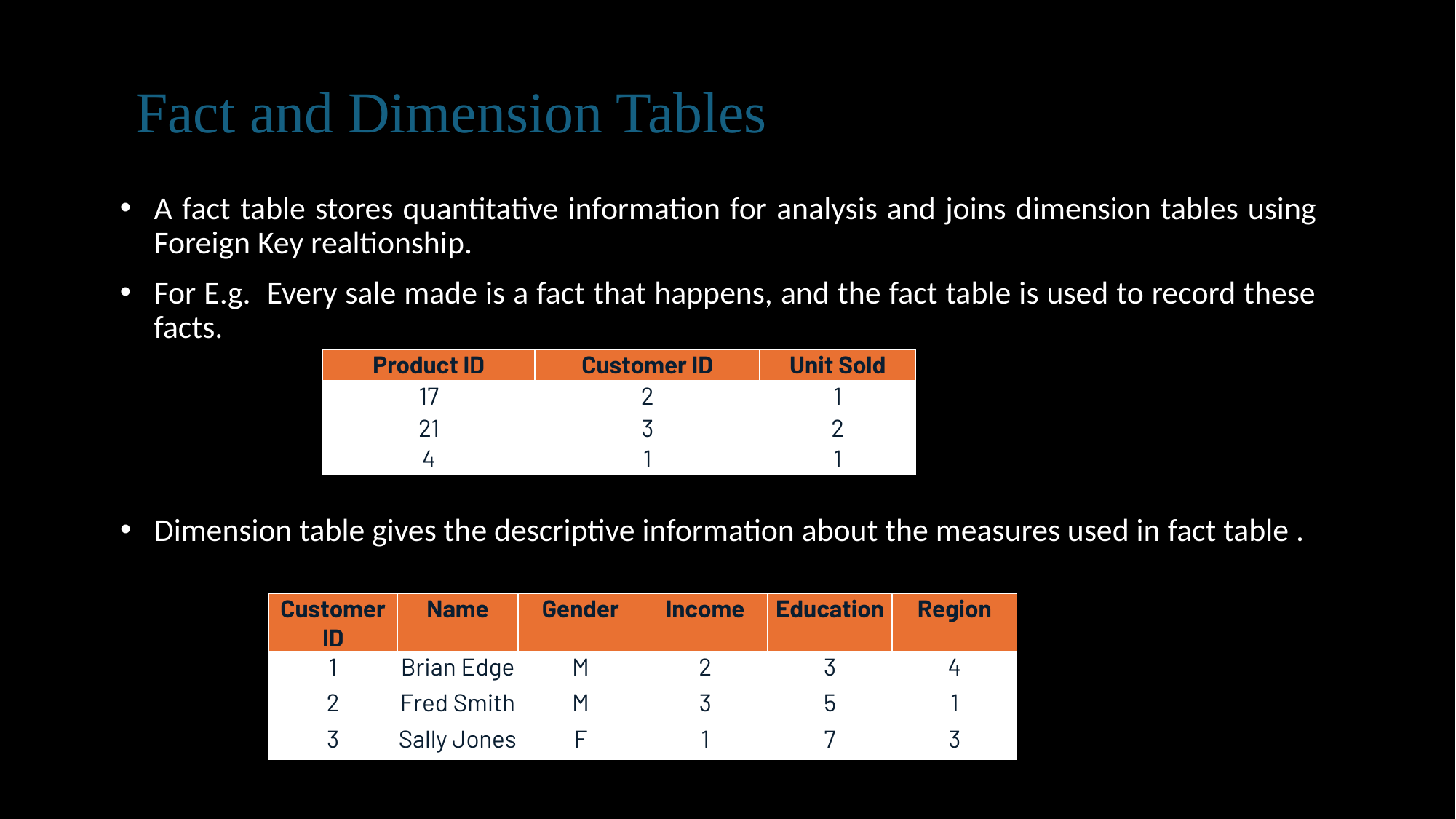

# Fact and Dimension Tables
A fact table stores quantitative information for analysis and joins dimension tables using Foreign Key realtionship.
For E.g.  Every sale made is a fact that happens, and the fact table is used to record these facts.

| Product ID | Customer ID | Unit Sold |
| --- | --- | --- |
| 17 | 2 | 1 |
| 21 | 3 | 2 |
| 4 | 1 | 1 |
Dimension table gives the descriptive information about the measures used in fact table .

| Customer ID | Name | Gender | Income | Education | Region |
| --- | --- | --- | --- | --- | --- |
| 1 | Brian Edge | M | 2 | 3 | 4 |
| 2 | Fred Smith | M | 3 | 5 | 1 |
| 3 | Sally Jones | F | 1 | 7 | 3 |